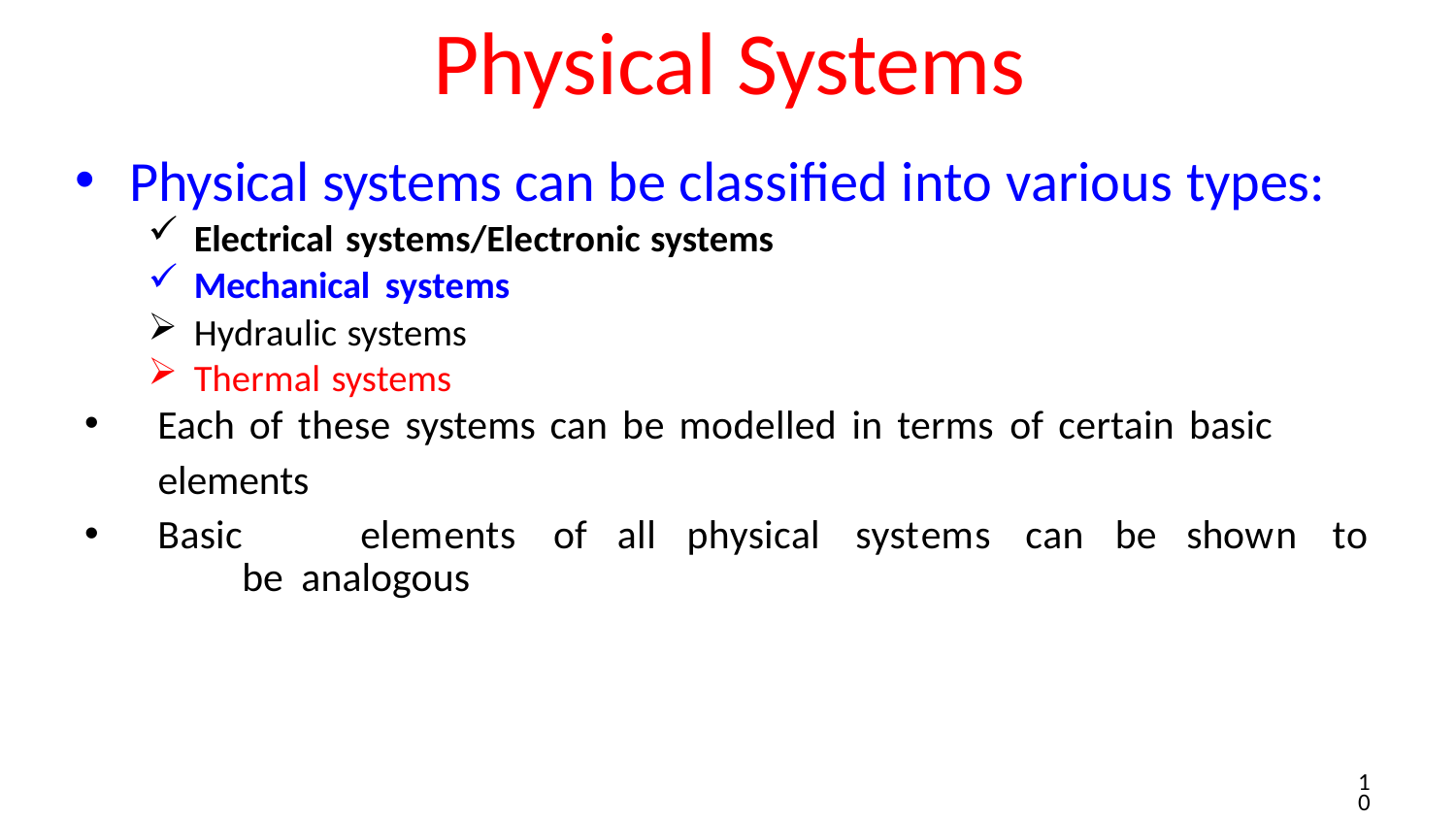

# Physical Systems
Physical systems can be classified into various types:
Electrical systems/Electronic systems
Mechanical systems
Hydraulic systems
Thermal systems
Each of these systems can be modelled in terms of certain basic
      elements
Basic	elements	of	all	physical	systems	can	be	shown	to	be  analogous
10